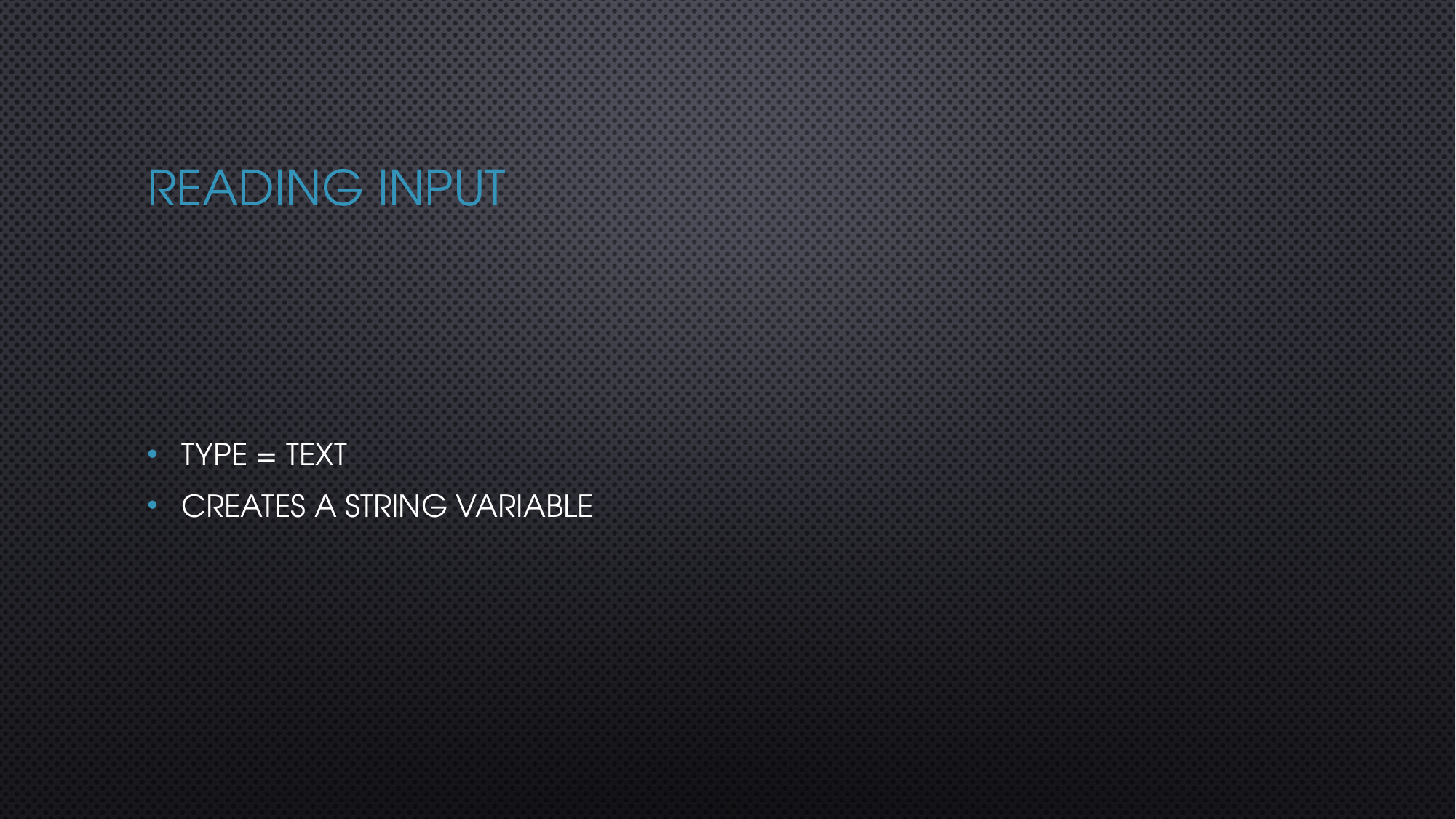

# Reading input
Type = text
Creates a string variable